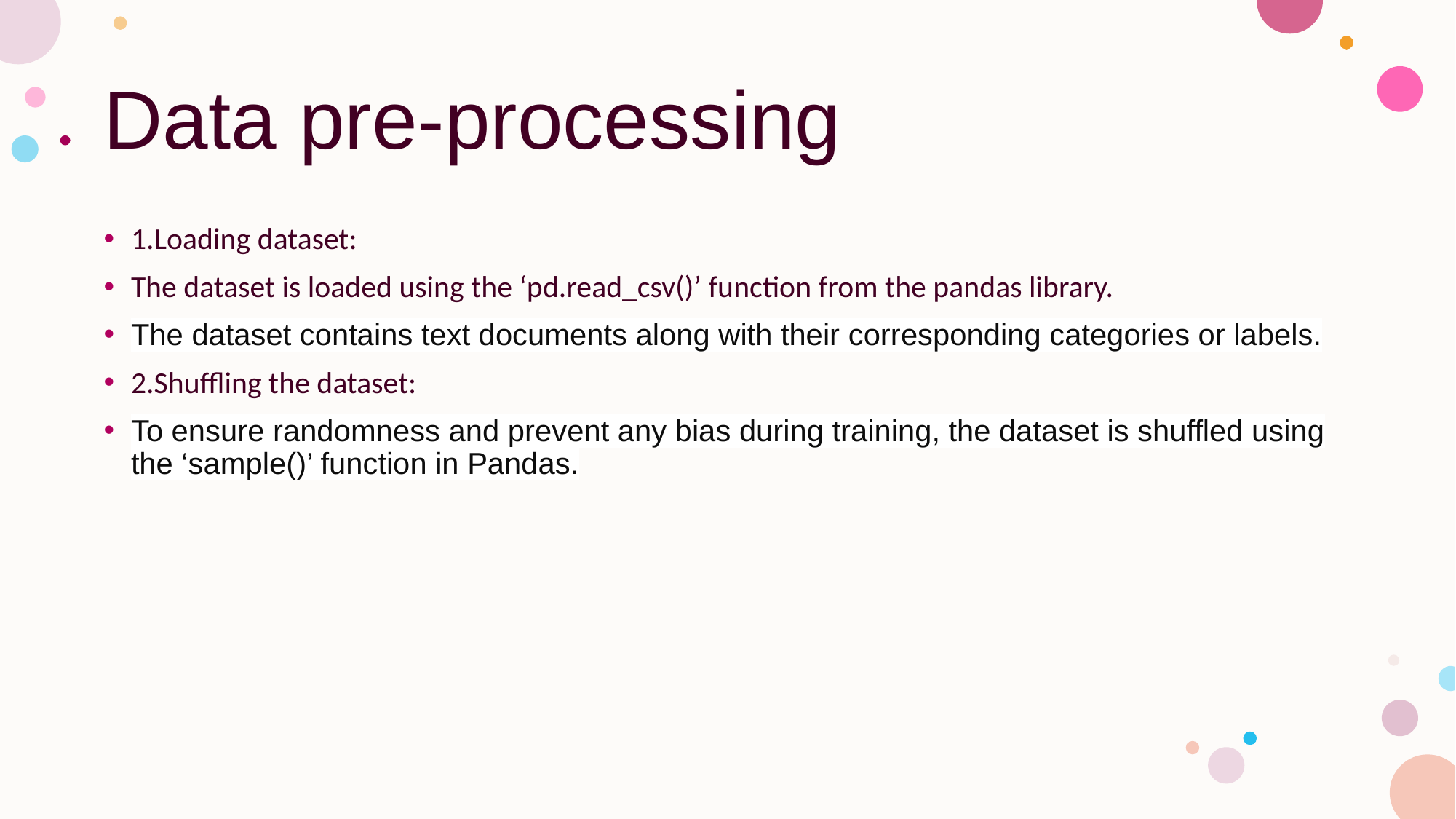

# Data pre-processing
1.Loading dataset:
The dataset is loaded using the ‘pd.read_csv()’ function from the pandas library.
The dataset contains text documents along with their corresponding categories or labels.
2.Shuffling the dataset:
To ensure randomness and prevent any bias during training, the dataset is shuffled using the ‘sample()’ function in Pandas.